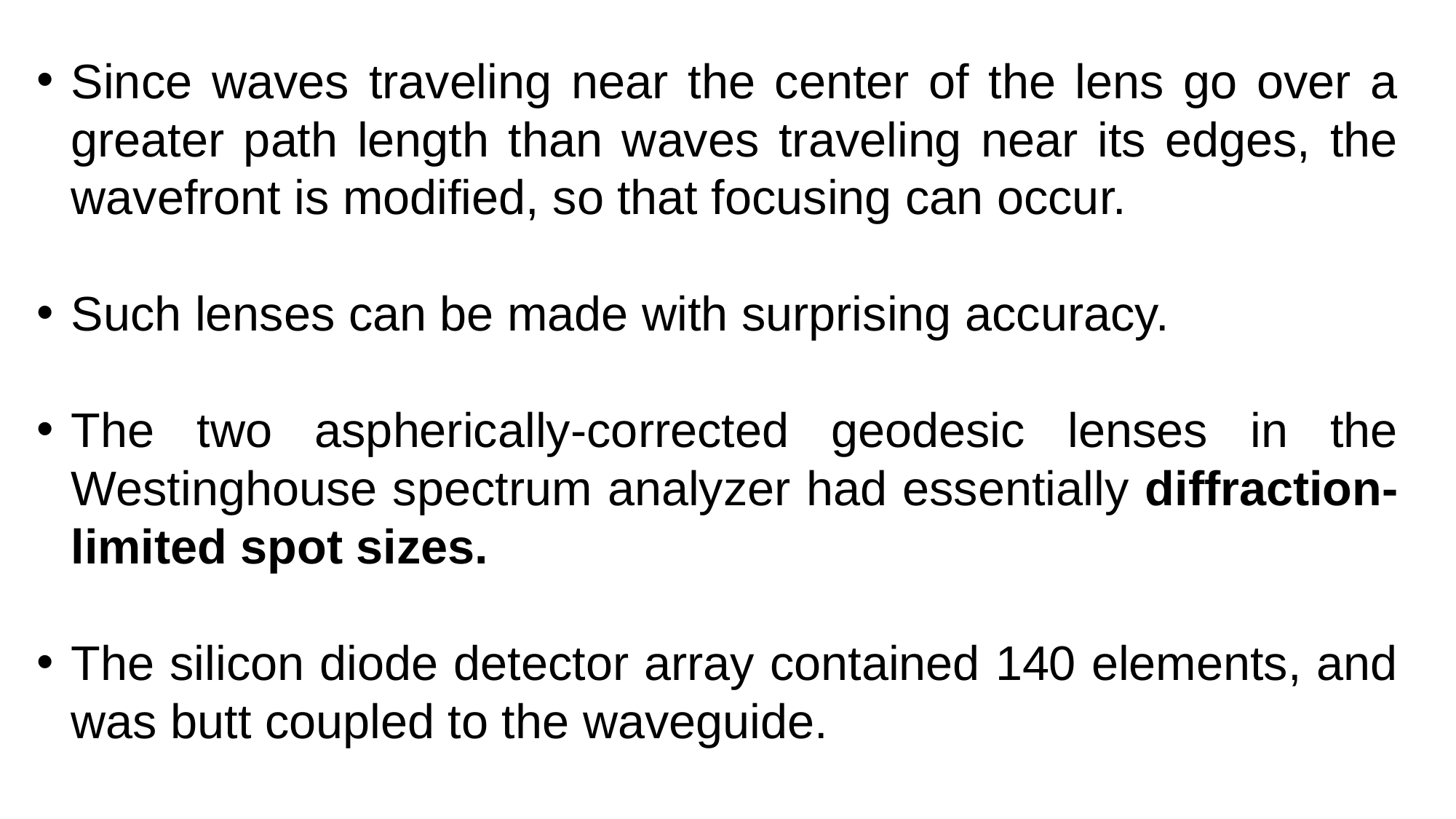

Since waves traveling near the center of the lens go over a greater path length than waves traveling near its edges, the wavefront is modified, so that focusing can occur.

Such lenses can be made with surprising accuracy.

The two aspherically-corrected geodesic lenses in the Westinghouse spectrum analyzer had essentially diffraction-limited spot sizes.

The silicon diode detector array contained 140 elements, and was butt coupled to the waveguide.